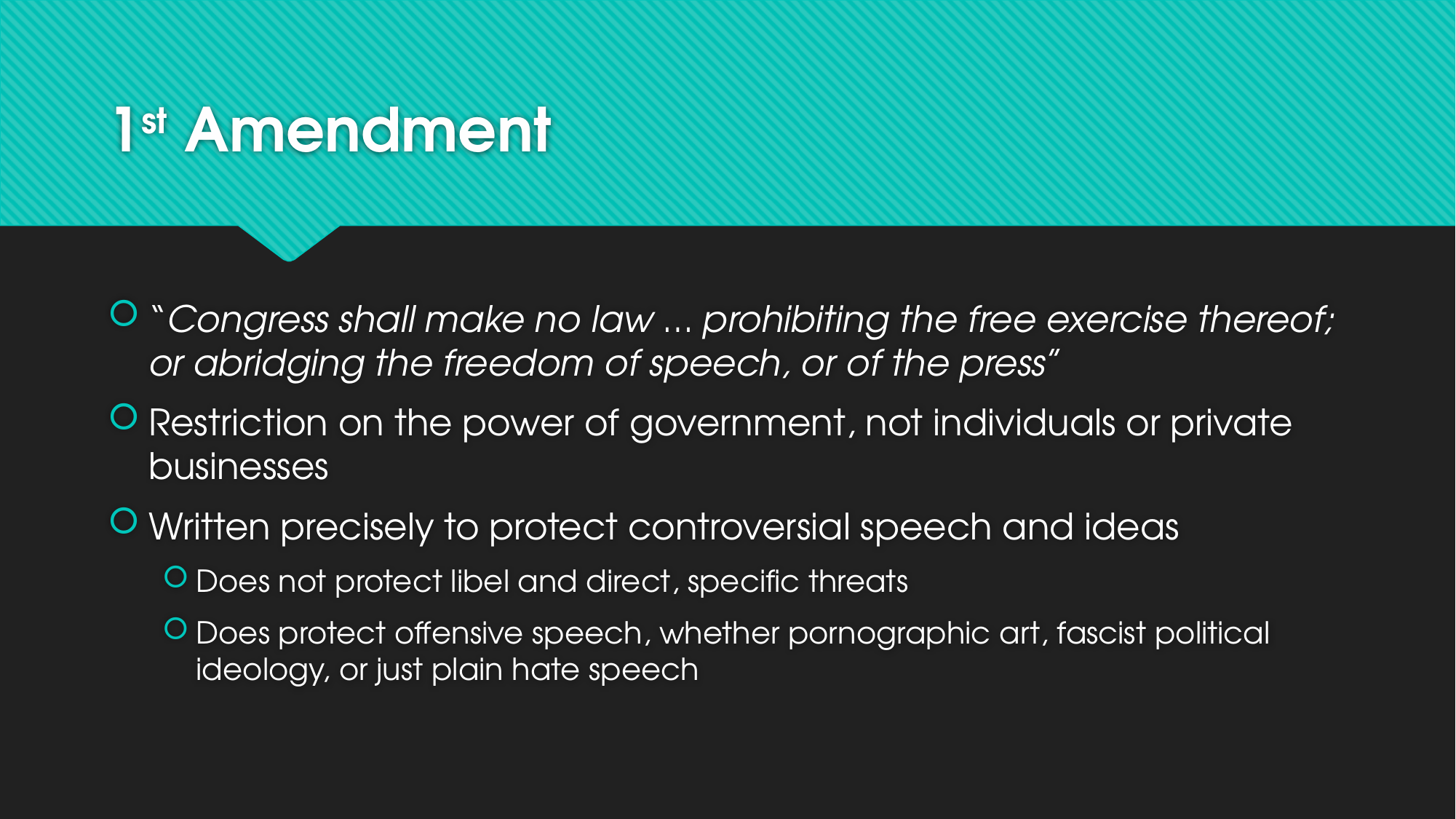

# 1st Amendment
“Congress shall make no law … prohibiting the free exercise thereof; or abridging the freedom of speech, or of the press”
Restriction on the power of government, not individuals or private businesses
Written precisely to protect controversial speech and ideas
Does not protect libel and direct, specific threats
Does protect offensive speech, whether pornographic art, fascist political ideology, or just plain hate speech